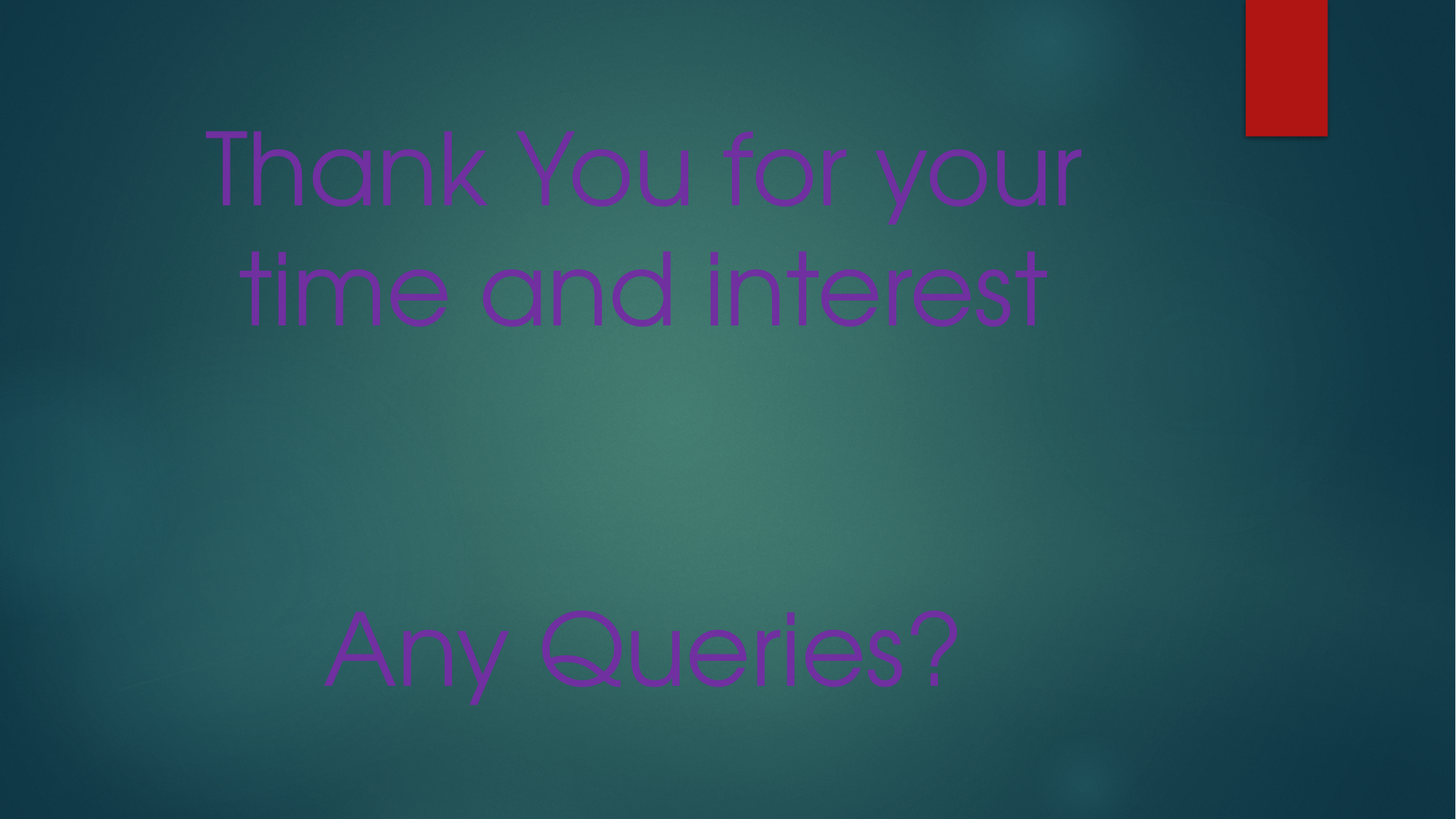

# Thank You for your time and interest Any Queries?